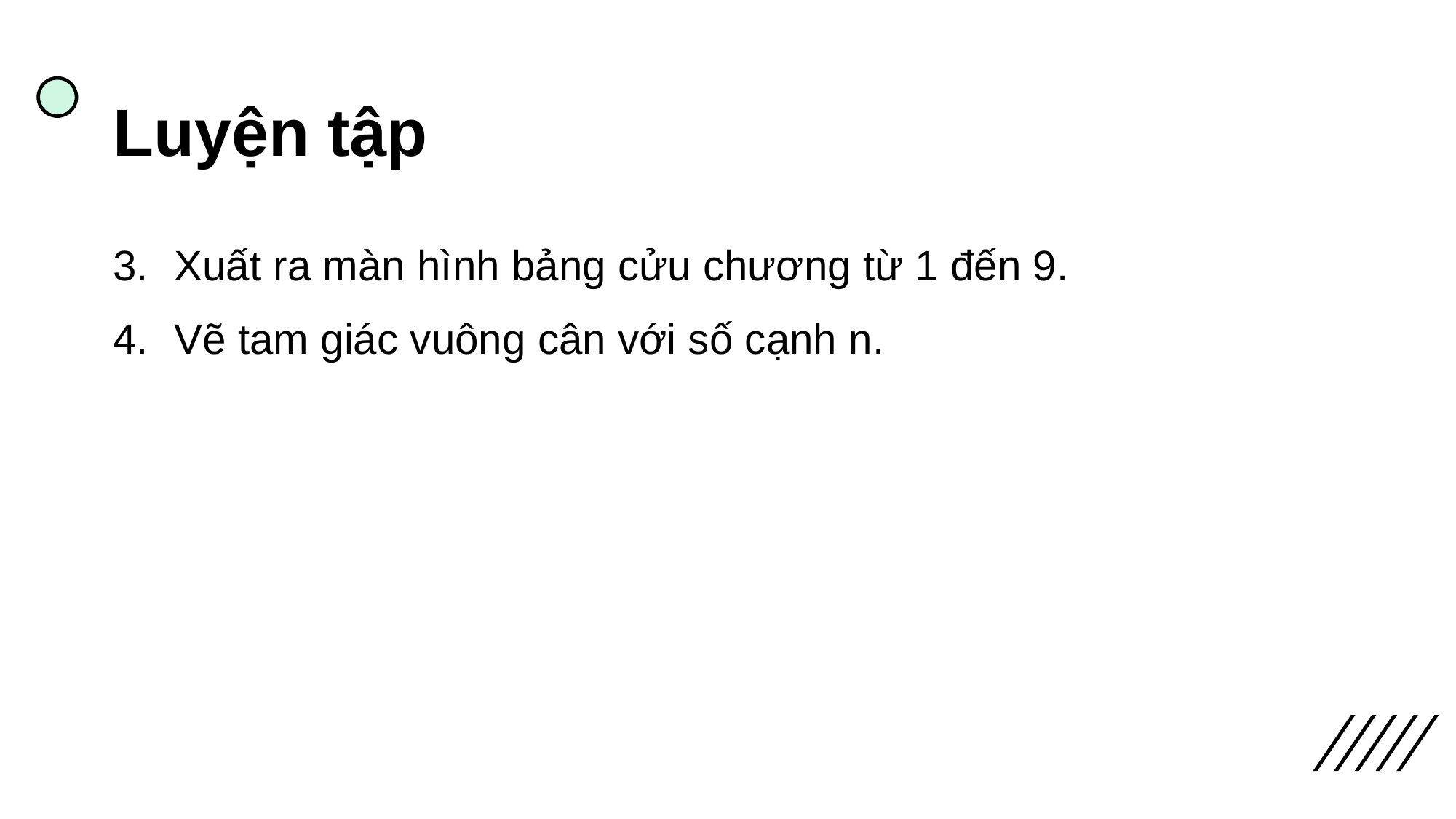

# Luyện tập
Xuất ra màn hình bảng cửu chương từ 1 đến 9.
Vẽ tam giác vuông cân với số cạnh n.